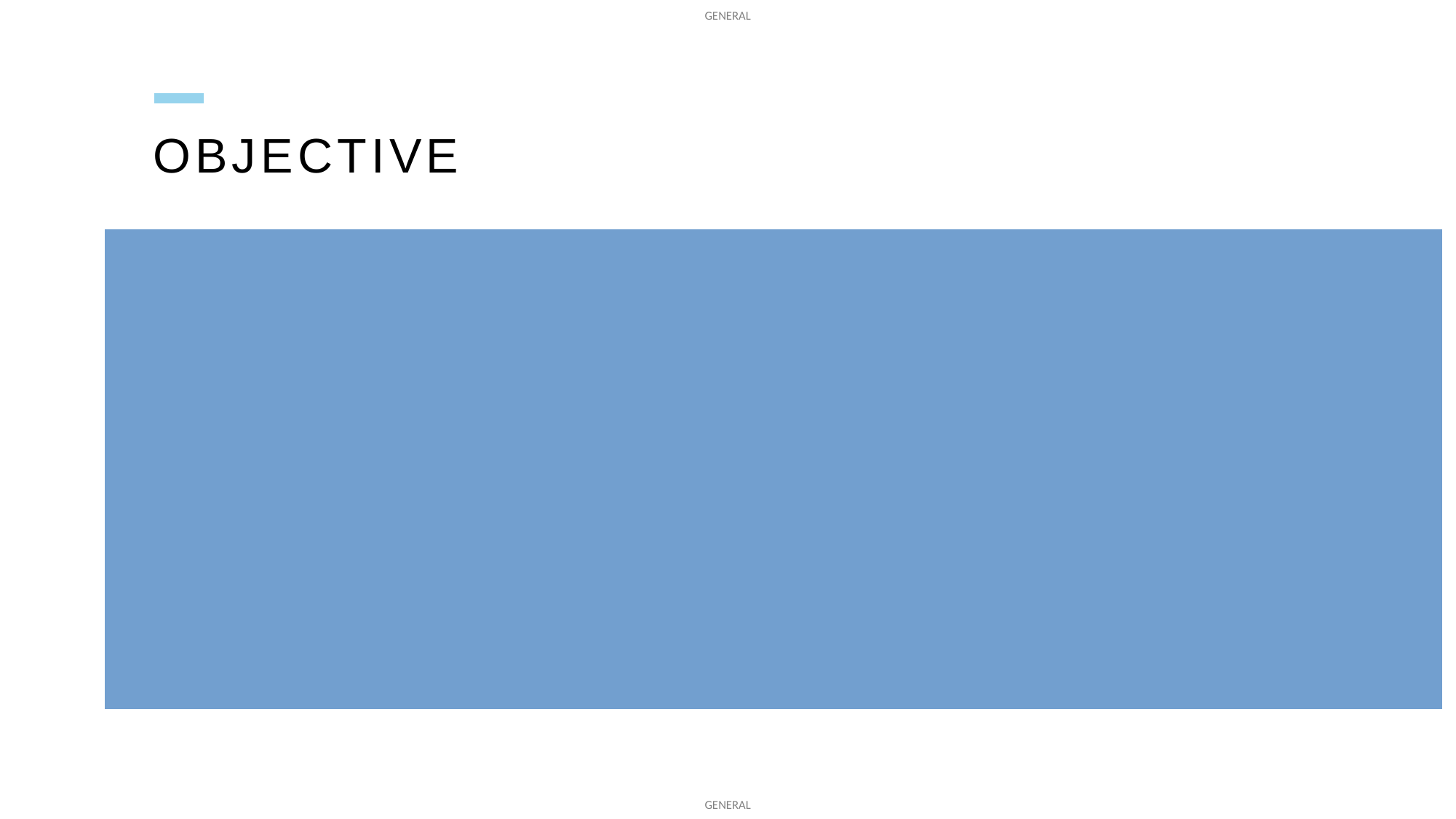

# Objective
The purpose is to develop an XGBoost model to predict the likelihood of a customer’s default on a credit loan.
Training data used is from year 2015 and tested on out-of-time data from year 2016, each containing 20k records.
Target variable (which we want to predict):
Outcome = 1 for loans that are Charged Off (the lender gave up on collecting) or Late (31-120 days) (overdue, high risk of default).
Outcome = 0 for all other statuses (e.g., Fully Paid, Current, In Grace Period, etc.)
The transformation (from loan_status to Outcome) is done to simply distinguish between good vs bad loans